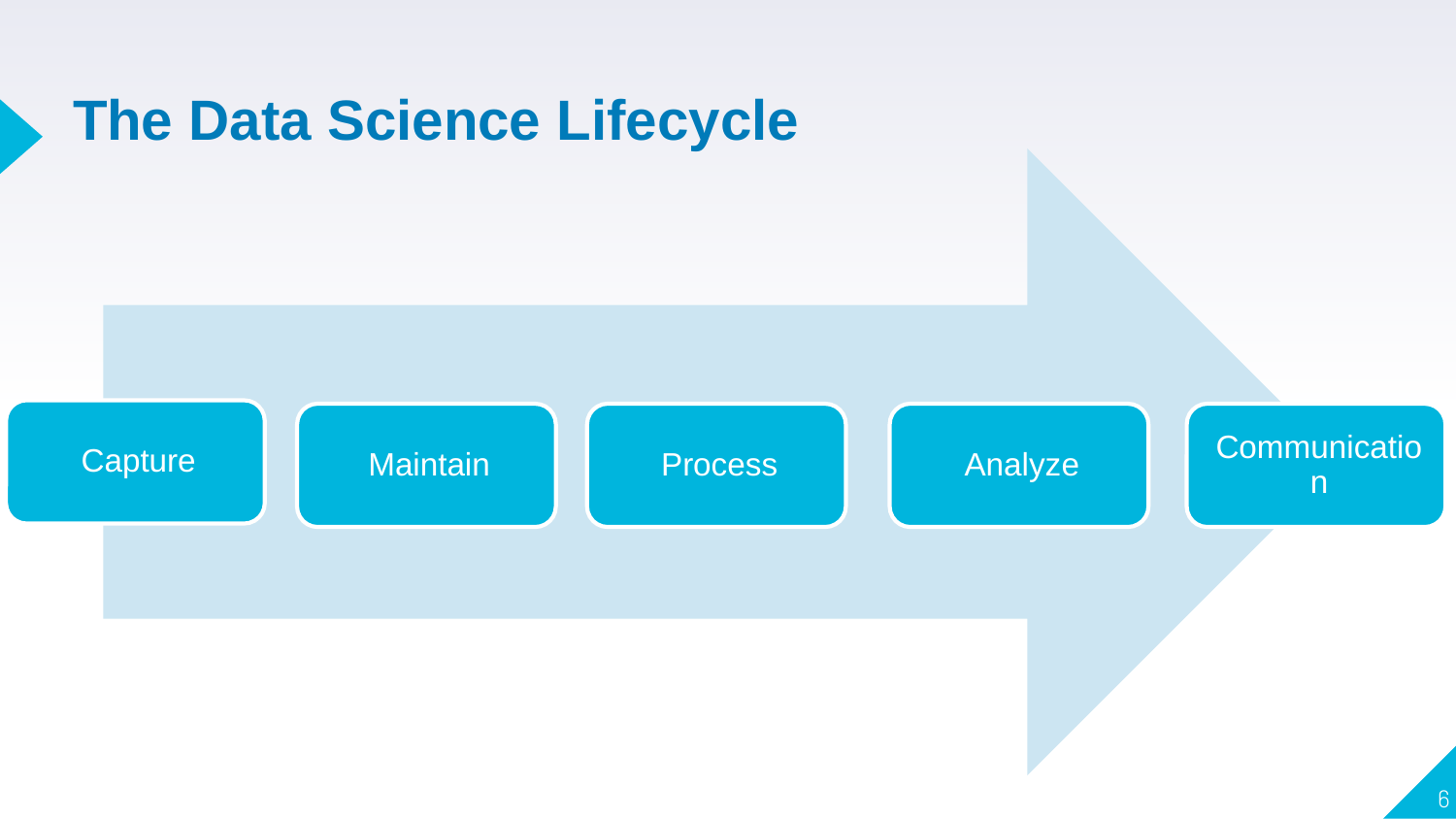

# The Data Science Lifecycle
Capture
Maintain
Process
Analyze
Communication
6